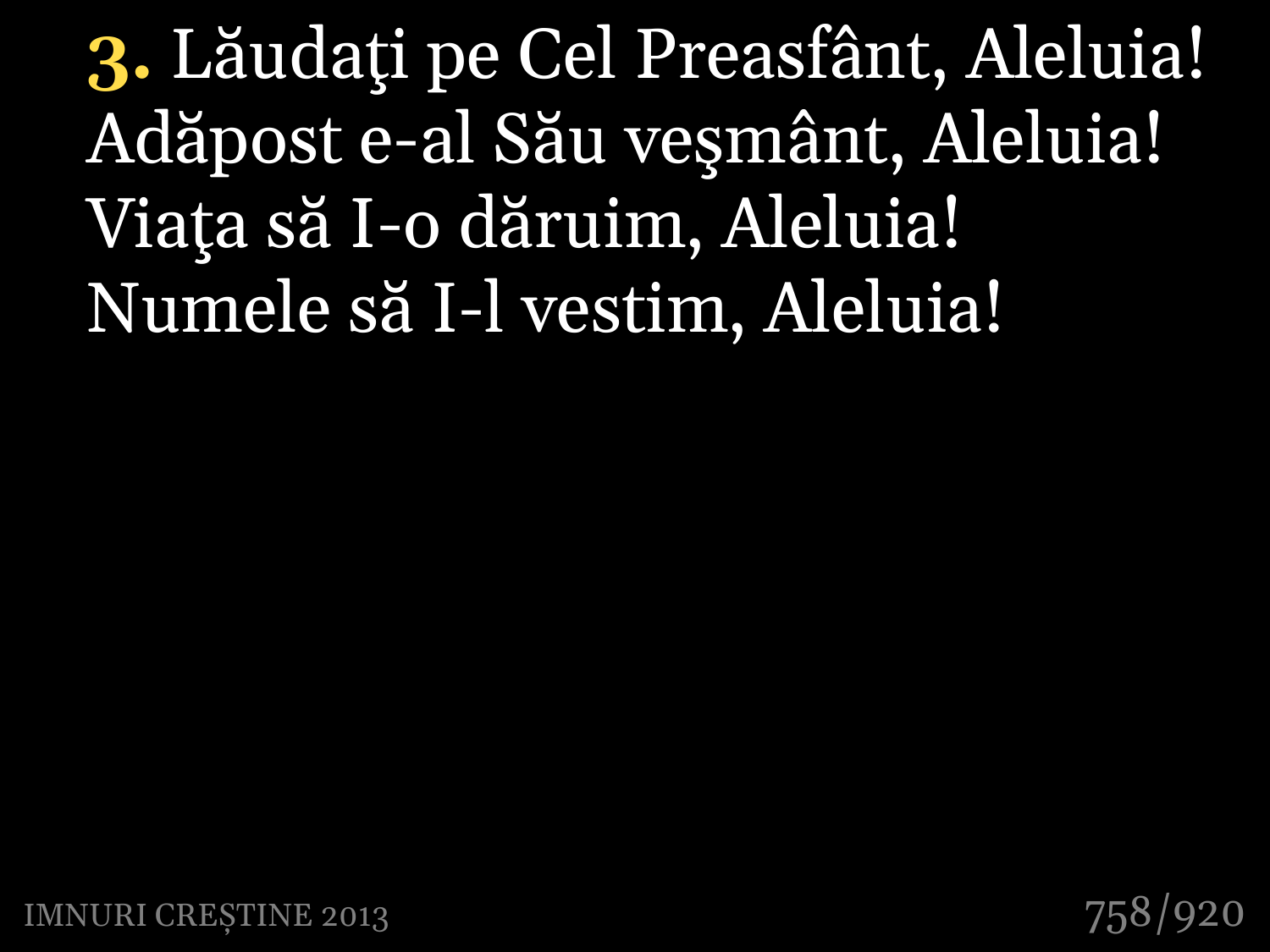

3. Lăudaţi pe Cel Preasfânt, Aleluia!
Adăpost e-al Său veşmânt, Aleluia!
Viaţa să I-o dăruim, Aleluia!
Numele să I-l vestim, Aleluia!
758/920
IMNURI CREȘTINE 2013